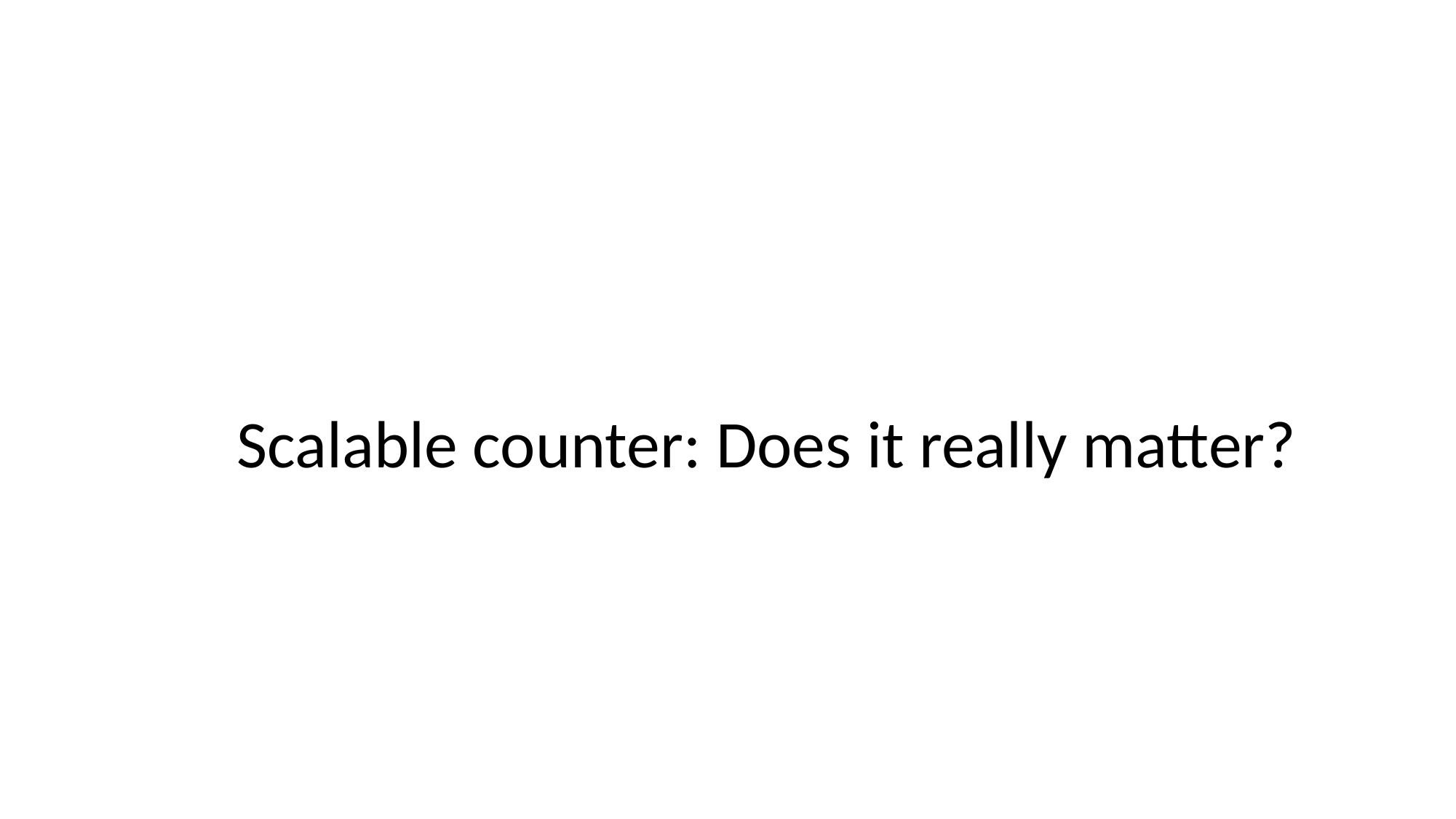

# Scalable counter: Does it really matter?